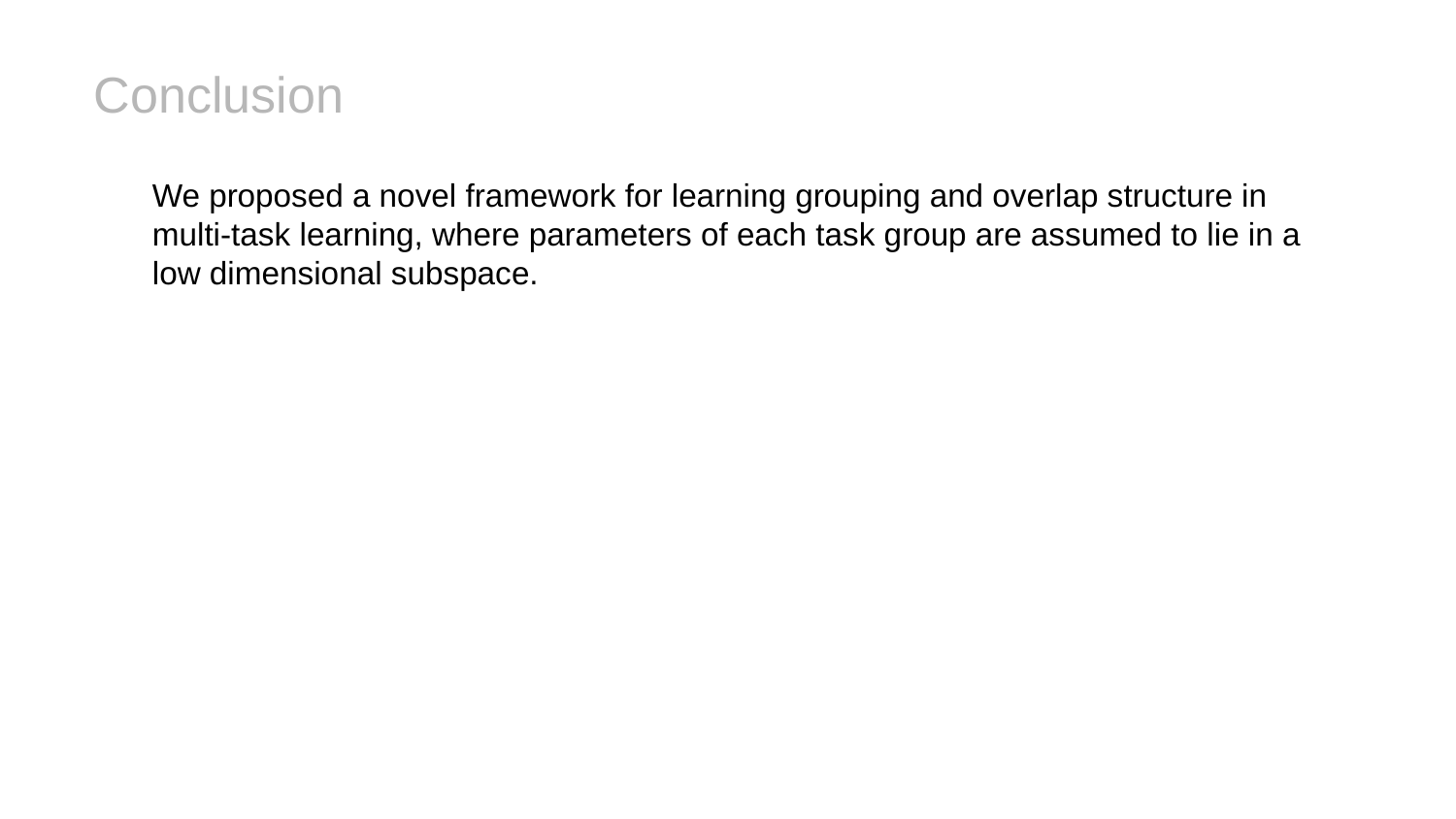

# Conclusion
We proposed a novel framework for learning grouping and overlap structure in multi-task learning, where parameters of each task group are assumed to lie in a low dimensional subspace.